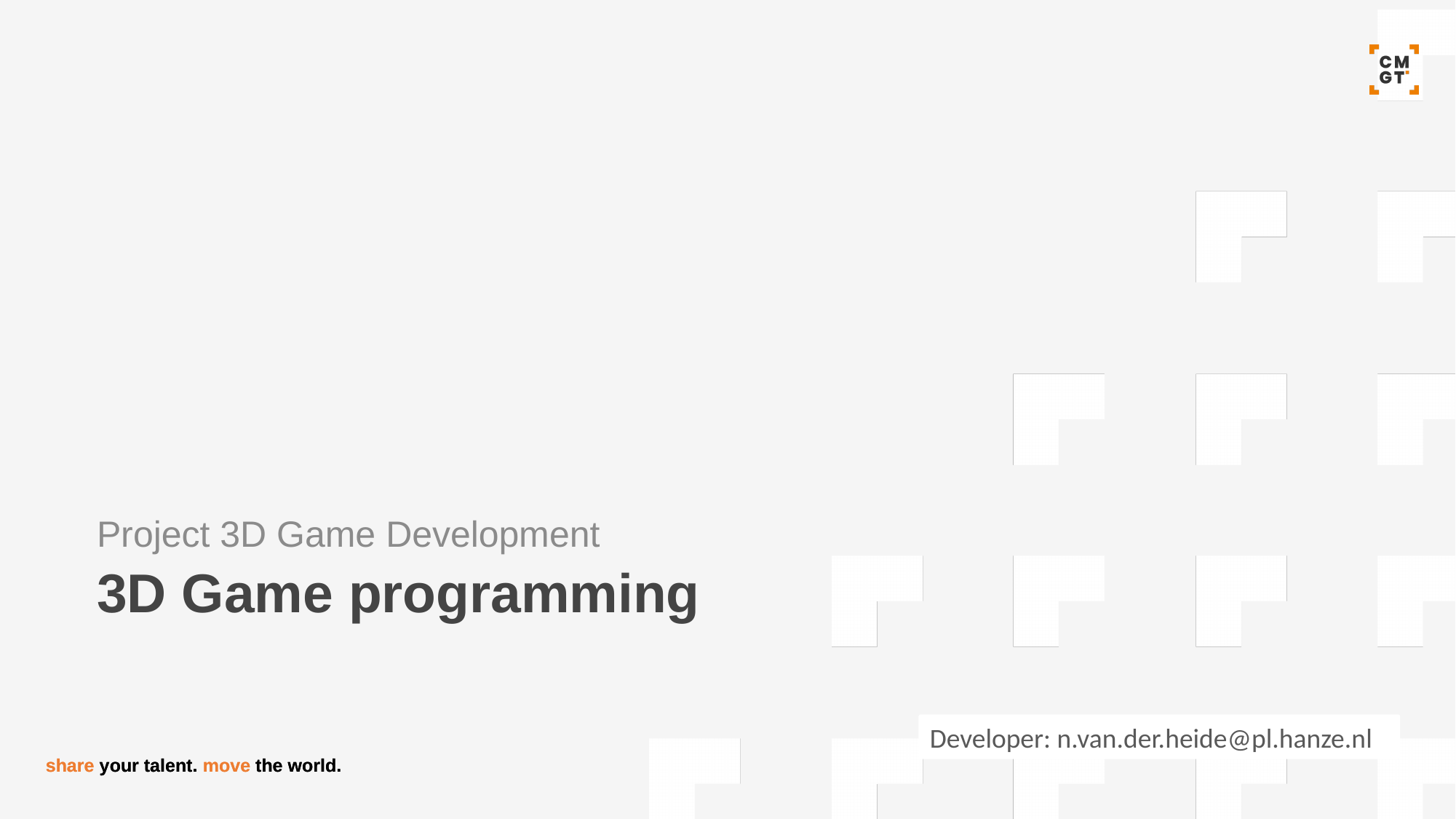

Project 3D Game Development
# 3D Game programming
Developer: n.van.der.heide@pl.hanze.nl